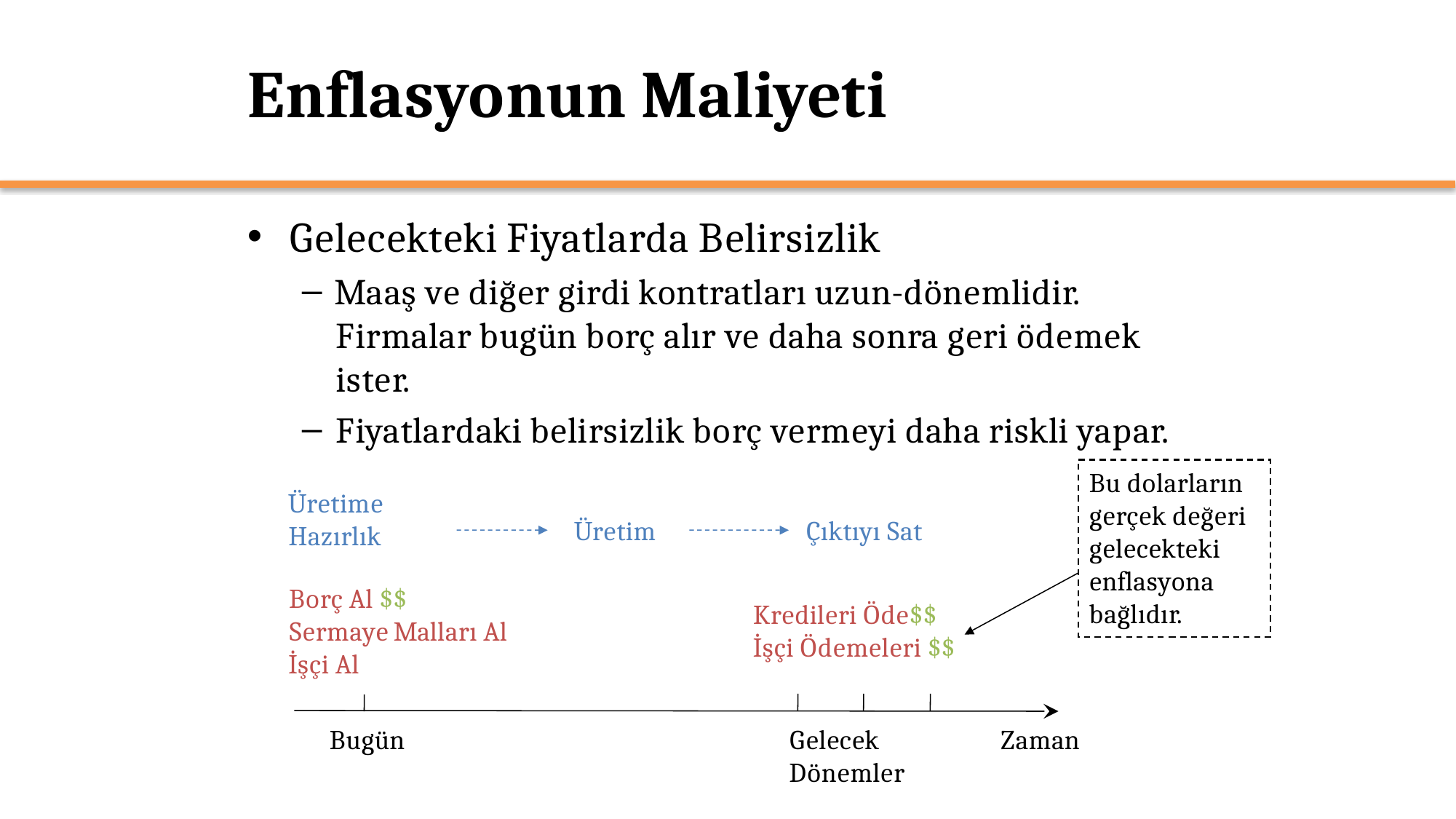

# Enflasyonun Maliyeti
Gelecekteki Fiyatlarda Belirsizlik
Maaş ve diğer girdi kontratları uzun-dönemlidir. Firmalar bugün borç alır ve daha sonra geri ödemek ister.
Fiyatlardaki belirsizlik borç vermeyi daha riskli yapar.

Bu dolarların gerçek değeri gelecekteki enflasyona bağlıdır.
Üretime
Hazırlık
Üretim
Çıktıyı Sat
Borç Al $$
Sermaye Malları Al
İşçi Al
Kredileri Öde$$
İşçi Ödemeleri $$

Zaman
Bugün
Gelecek Dönemler